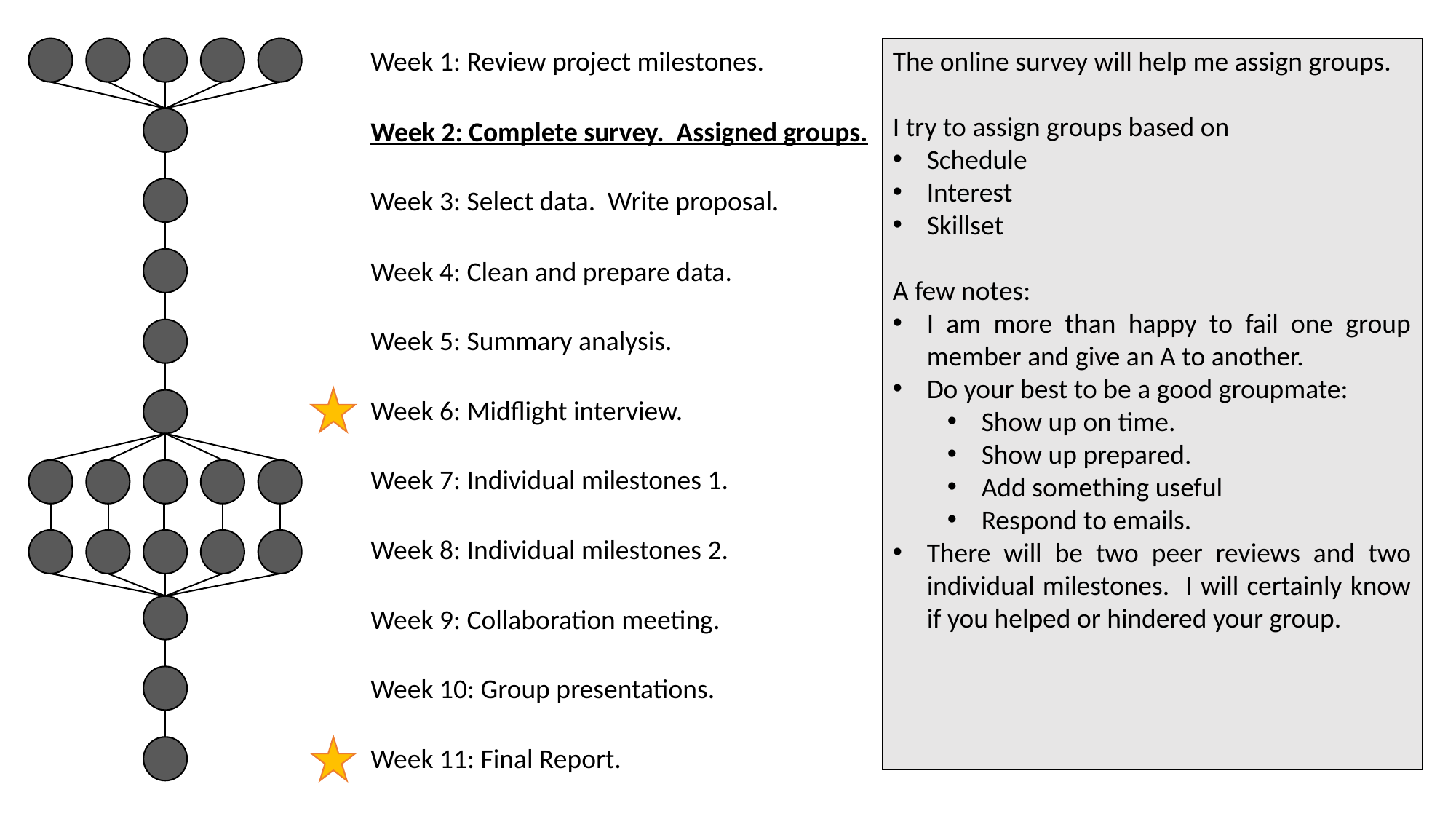

Week 1: Review project milestones.
The online survey will help me assign groups.

I try to assign groups based on
Schedule
Interest
Skillset

A few notes:
I am more than happy to fail one group member and give an A to another.
Do your best to be a good groupmate:
Show up on time.
Show up prepared.
Add something useful
Respond to emails.
There will be two peer reviews and two individual milestones.  I will certainly know if you helped or hindered your group.

Week 2: Complete survey.  Assigned groups.
Week 3: Select data.  Write proposal.

Week 4: Clean and prepare data.

Week 5: Summary analysis.

Week 6: Midflight interview.

Week 7: Individual milestones 1.

Week 8: Individual milestones 2.

Week 9: Collaboration meeting.
Week 10: Group presentations.

Week 11: Final Report.